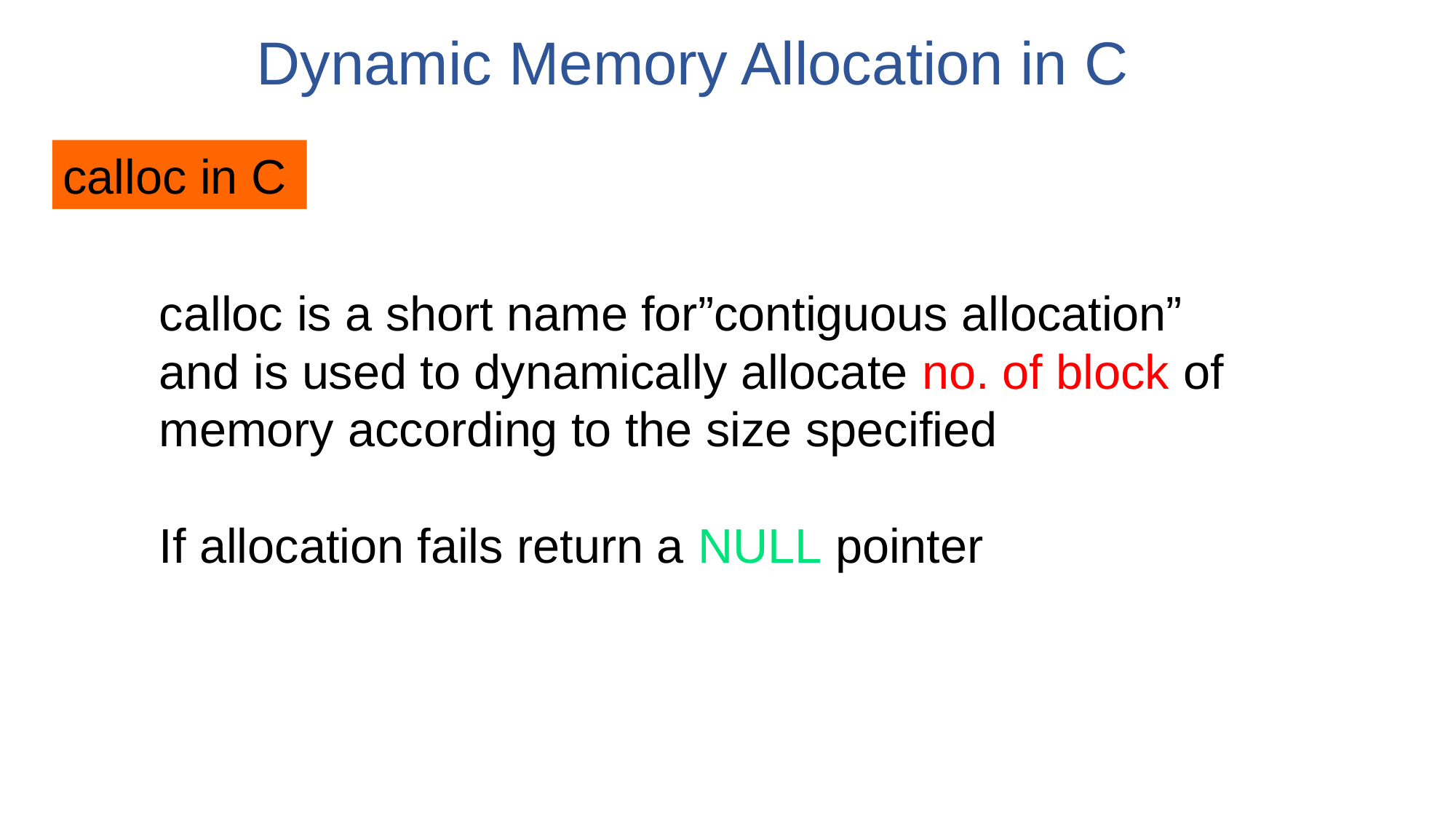

Dynamic Memory Allocation in C
calloc in C
calloc is a short name for”contiguous allocation” and is used to dynamically allocate no. of block of memory according to the size specified

If allocation fails return a NULL pointer